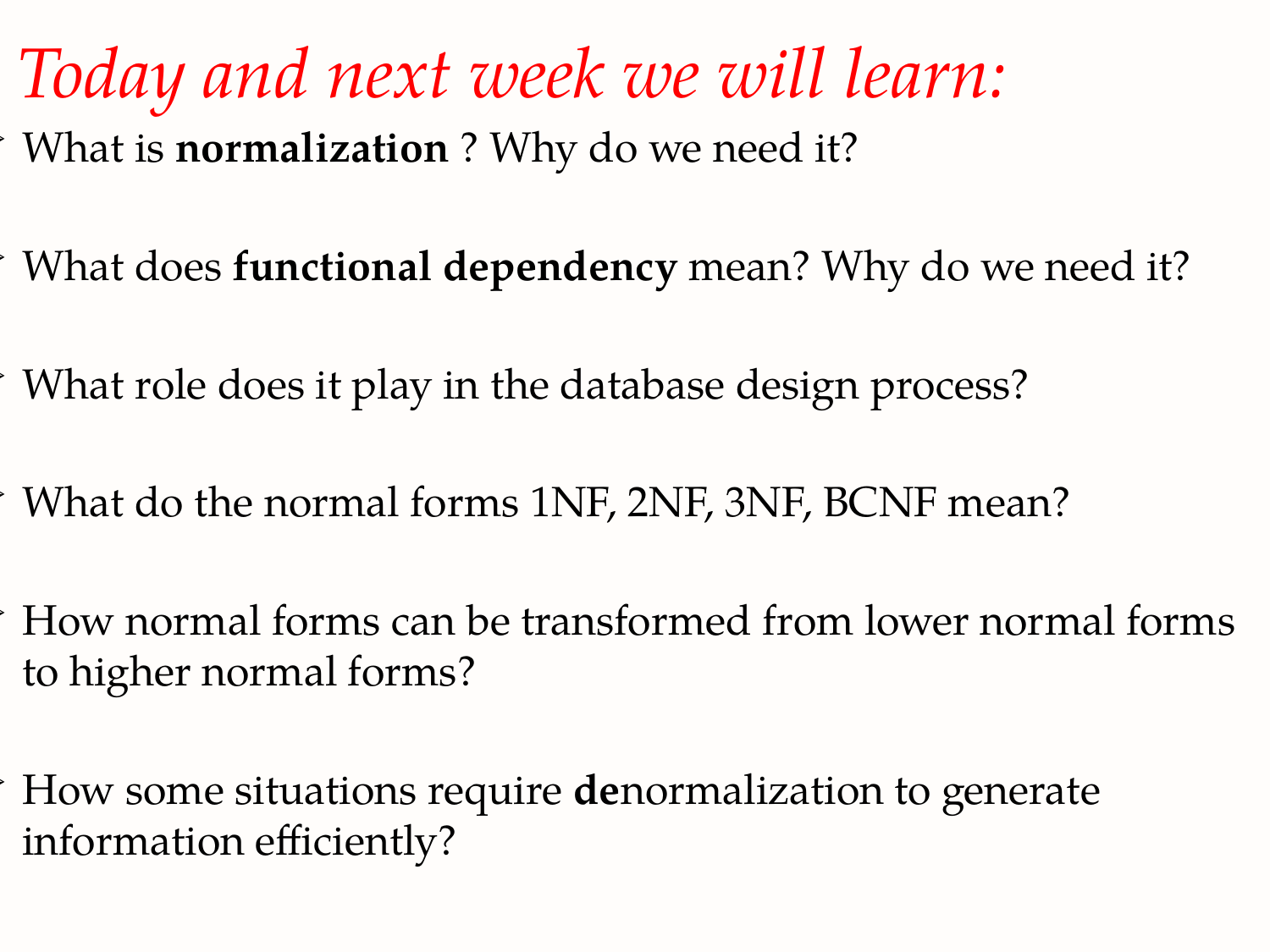

# Today and next week we will learn:

What is normalization ? Why do we need it?

What does functional dependency mean? Why do we need it?

What role does it play in the database design process?

What do the normal forms 1NF, 2NF, 3NF, BCNF mean?

How normal forms can be transformed from lower normal forms to higher normal forms?

How some situations require denormalization to generate information efficiently?